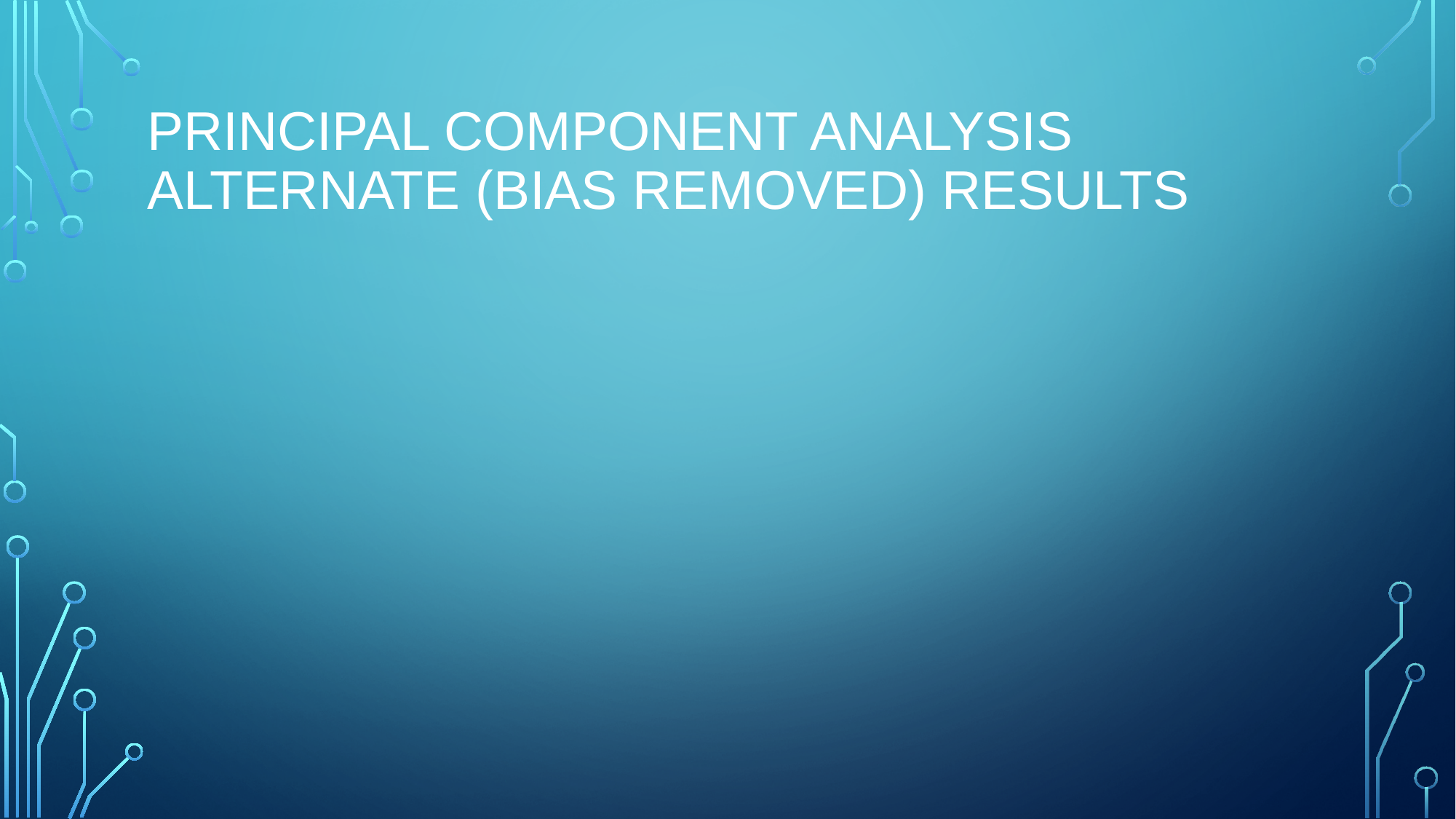

# Principal component analysis alternate (bias removed) results